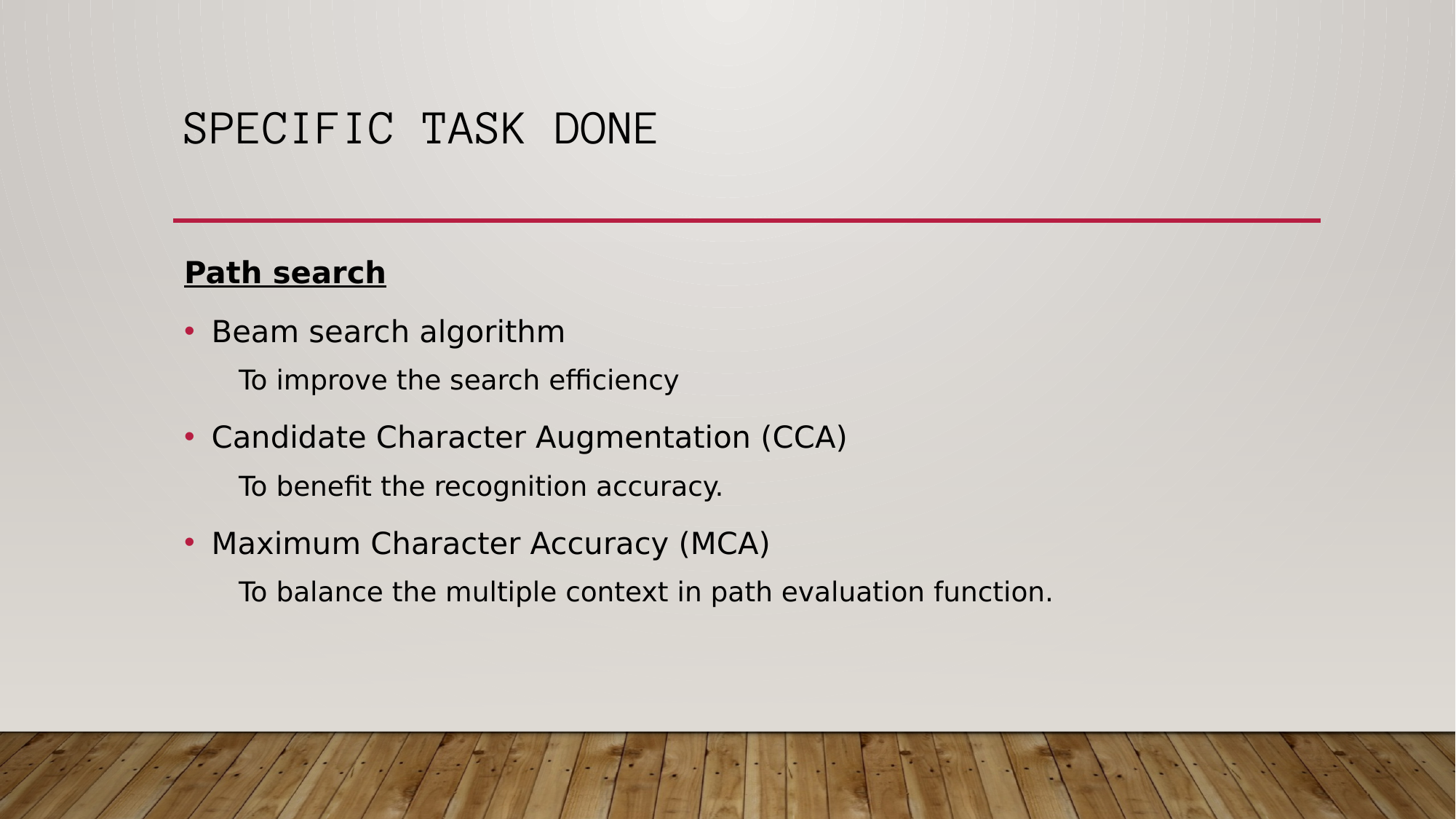

# Specific task done
Path search
Beam search algorithm
To improve the search efficiency
Candidate Character Augmentation (CCA)
To benefit the recognition accuracy.
Maximum Character Accuracy (MCA)
To balance the multiple context in path evaluation function.